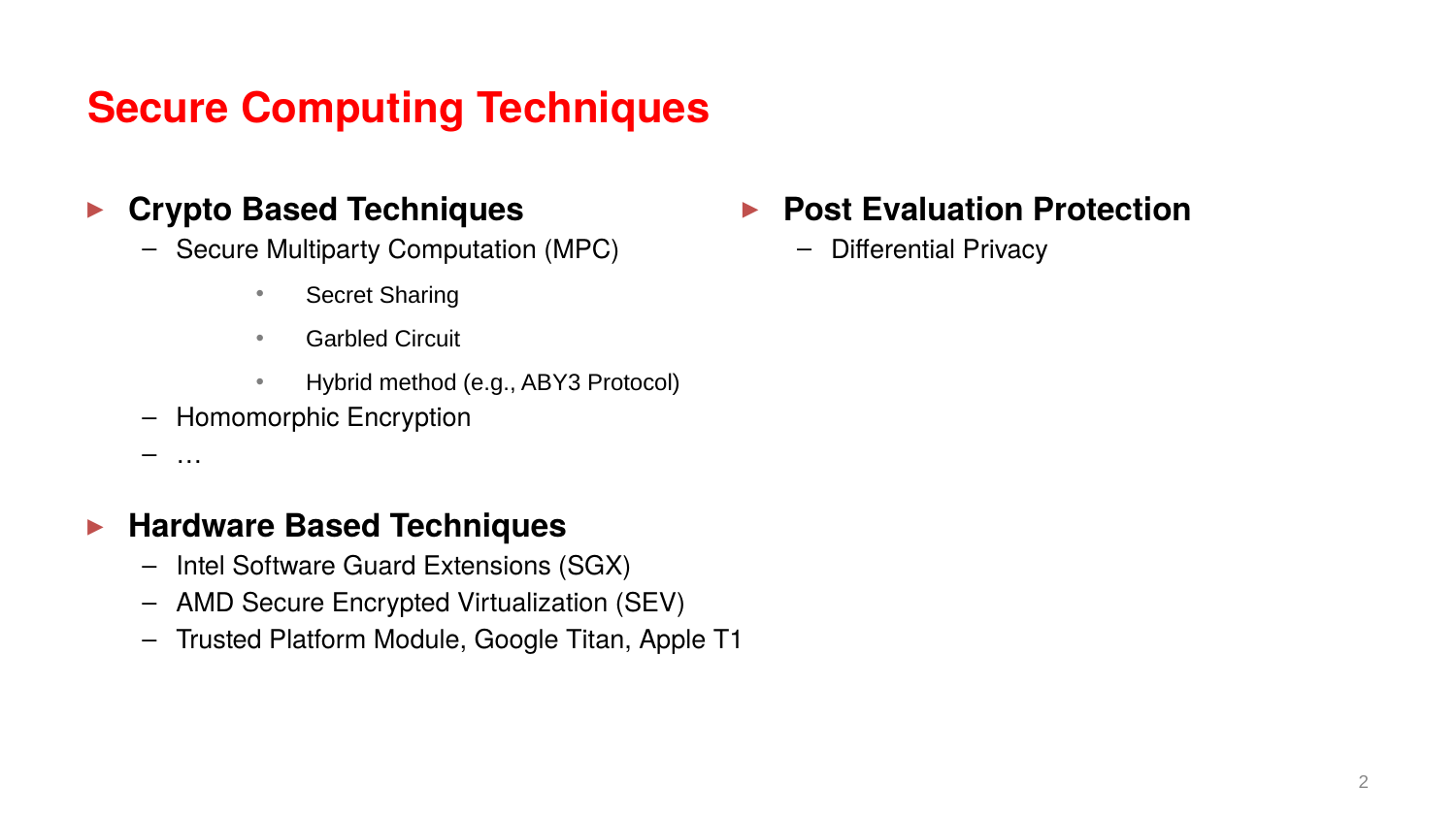

# Secure Computing Techniques
Crypto Based Techniques
Secure Multiparty Computation (MPC)
Secret Sharing
Garbled Circuit
Hybrid method (e.g., ABY3 Protocol)
Homomorphic Encryption
…

Hardware Based Techniques
Intel Software Guard Extensions (SGX)
AMD Secure Encrypted Virtualization (SEV)
Trusted Platform Module, Google Titan, Apple T1

Post Evaluation Protection
Differential Privacy
2